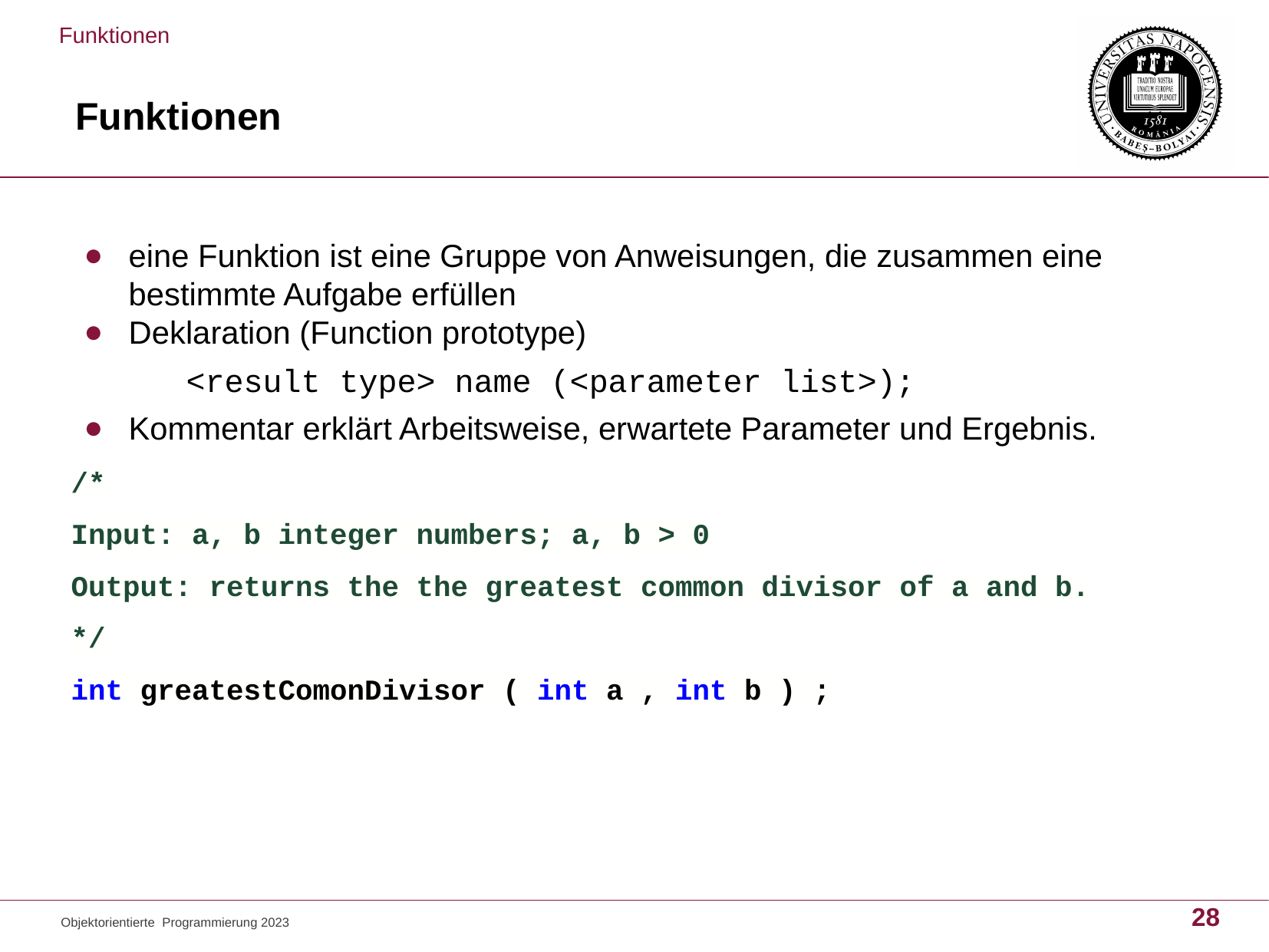

Funktionen
# Funktionen
eine Funktion ist eine Gruppe von Anweisungen, die zusammen eine bestimmte Aufgabe erfüllen
Deklaration (Function prototype)
<result type> name (<parameter list>);
Kommentar erklärt Arbeitsweise, erwartete Parameter und Ergebnis.
/*
Input: a, b integer numbers; a, b > 0
Output: returns the the greatest common divisor of a and b.
*/
int greatestComonDivisor ( int a , int b ) ;

28
Objektorientierte  Programmierung 2023